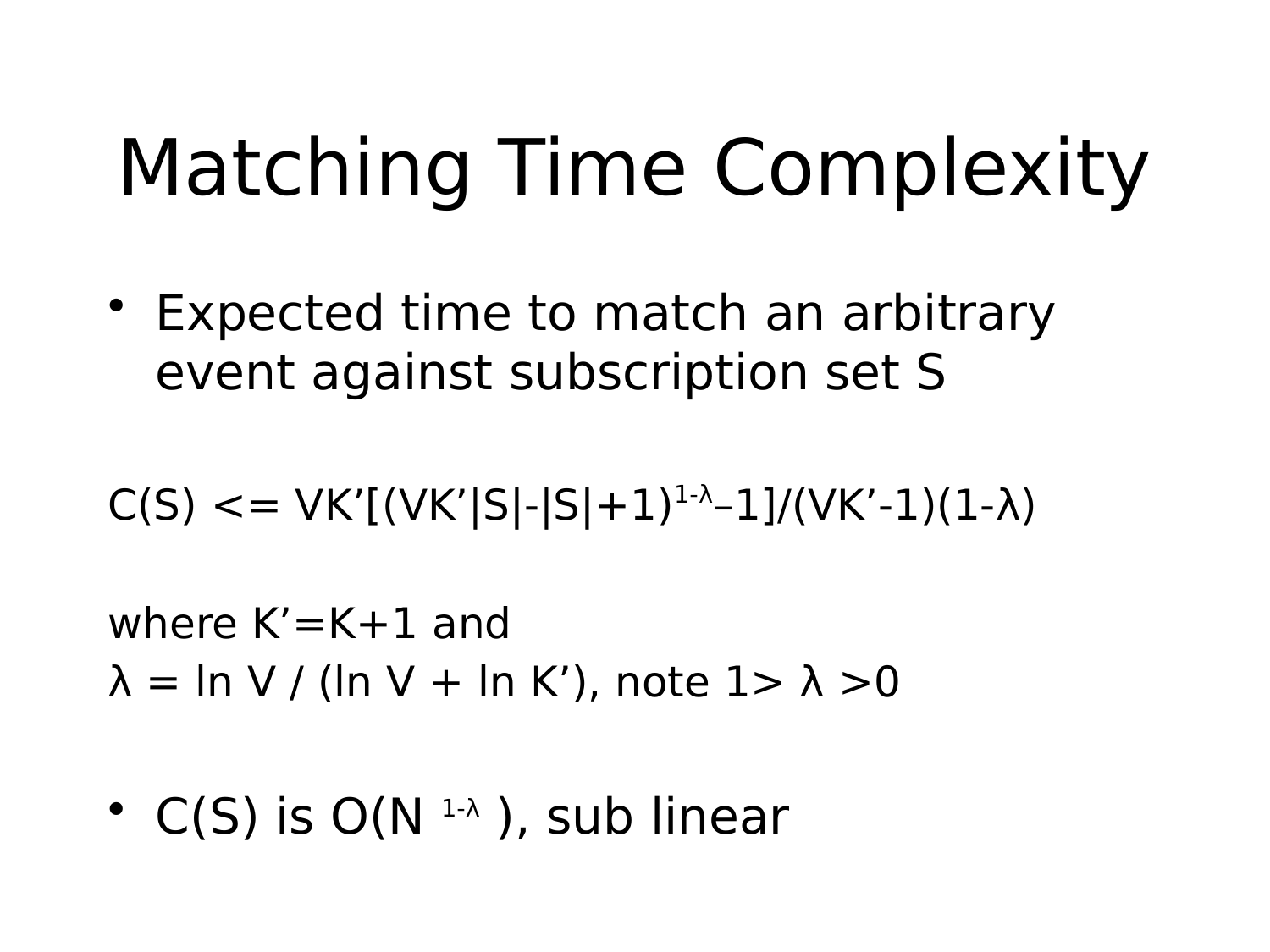

# Matching Time Complexity
Expected time to match an arbitrary event against subscription set S

C(S) <= VK’[(VK’|S|-|S|+1)1-λ–1]/(VK’-1)(1-λ)

where K’=K+1 and
λ = ln V / (ln V + ln K’), note 1> λ >0

C(S) is O(N 1-λ ), sub linear